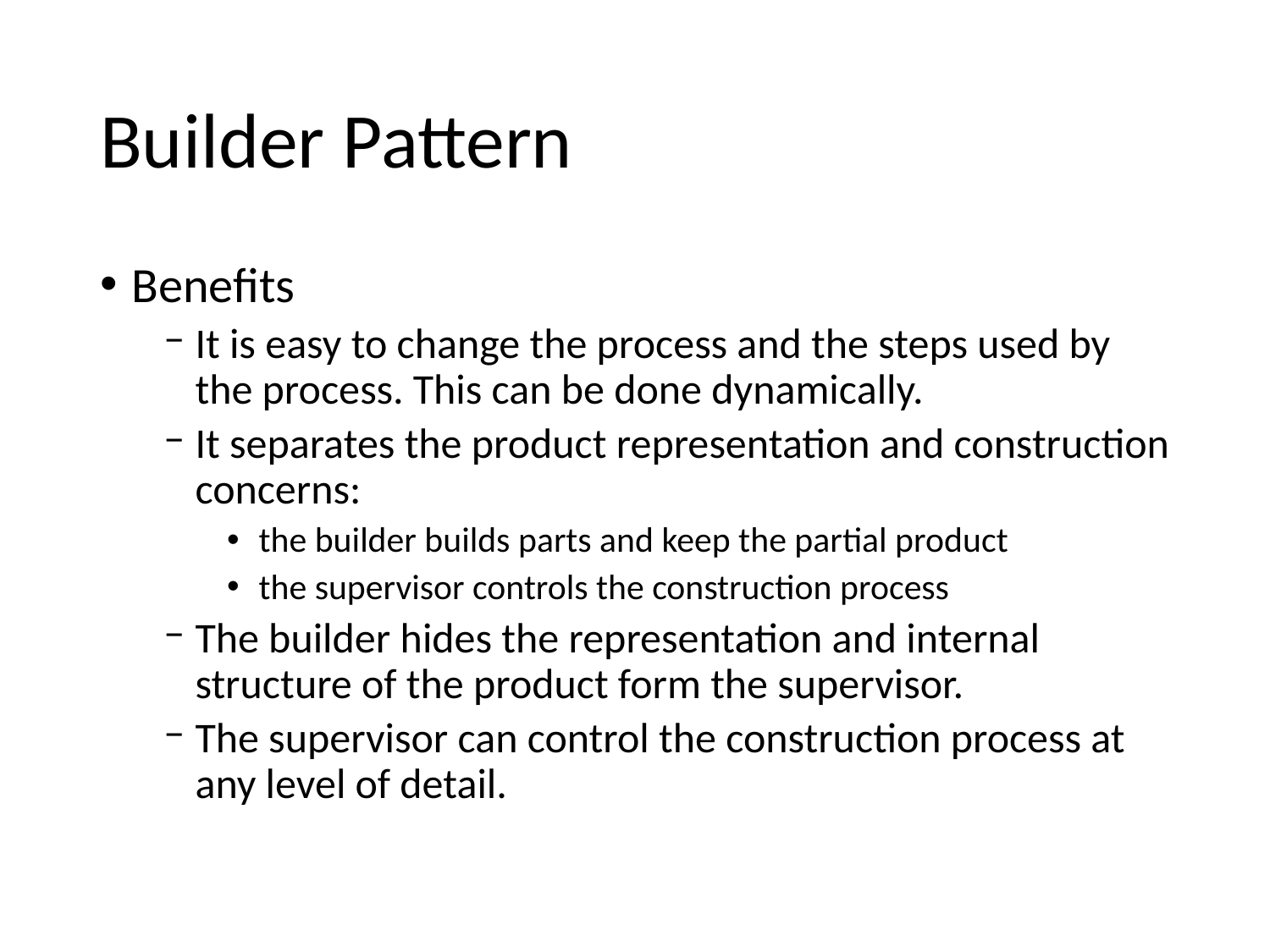

# Builder Pattern
Benefits
It is easy to change the process and the steps used by the process. This can be done dynamically.
It separates the product representation and construction concerns:
the builder builds parts and keep the partial product
the supervisor controls the construction process
The builder hides the representation and internal structure of the product form the supervisor.
The supervisor can control the construction process at any level of detail.